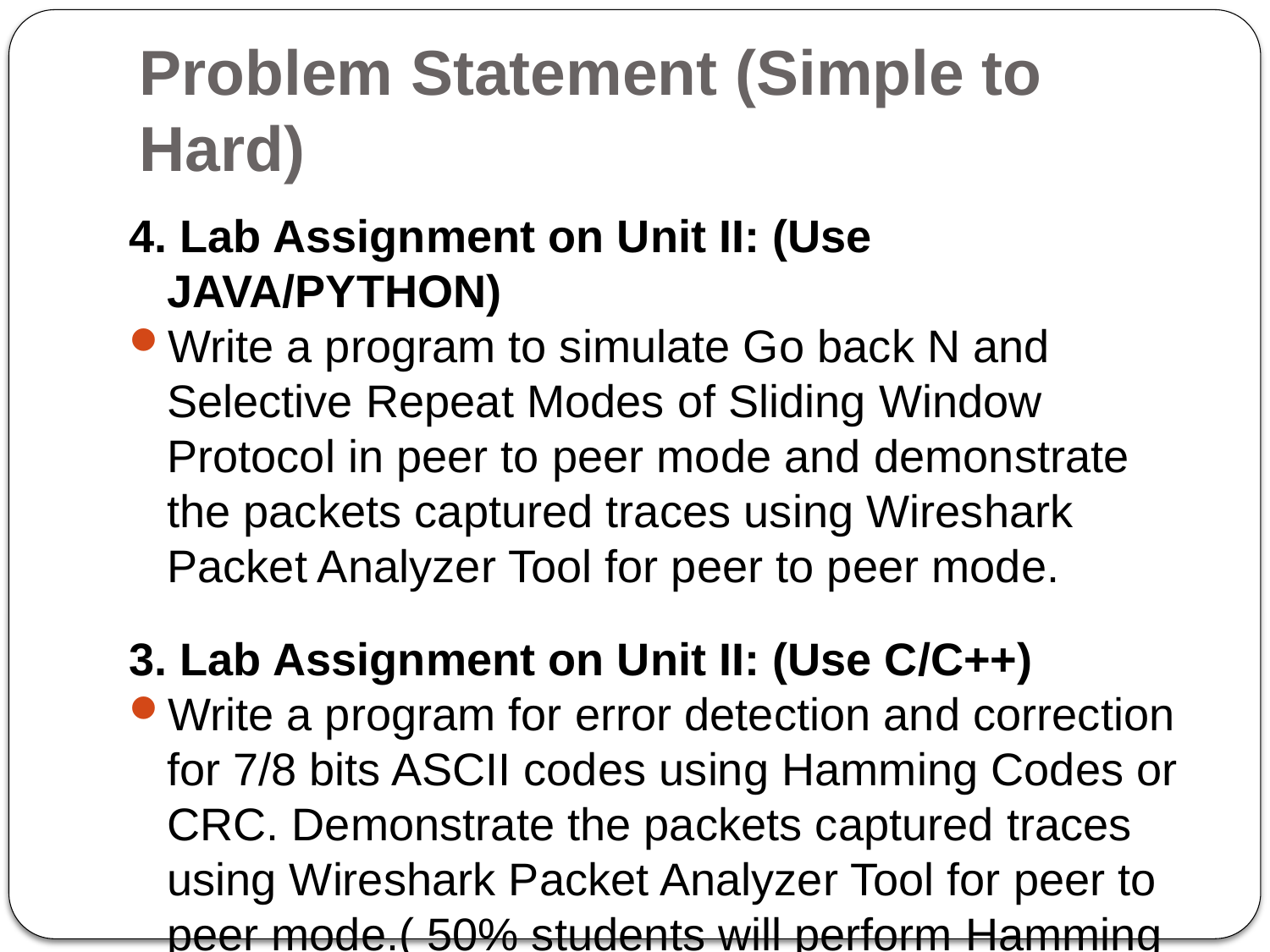

Problem Statement (Simple to Hard)
4. Lab Assignment on Unit II: (Use JAVA/PYTHON)
Write a program to simulate Go back N and Selective Repeat Modes of Sliding Window Protocol in peer to peer mode and demonstrate the packets captured traces using Wireshark Packet Analyzer Tool for peer to peer mode.

3. Lab Assignment on Unit II: (Use C/C++)
Write a program for error detection and correction for 7/8 bits ASCII codes using Hamming Codes or CRC. Demonstrate the packets captured traces using Wireshark Packet Analyzer Tool for peer to peer mode.( 50% students will perform Hamming Code and others will perform CRC)